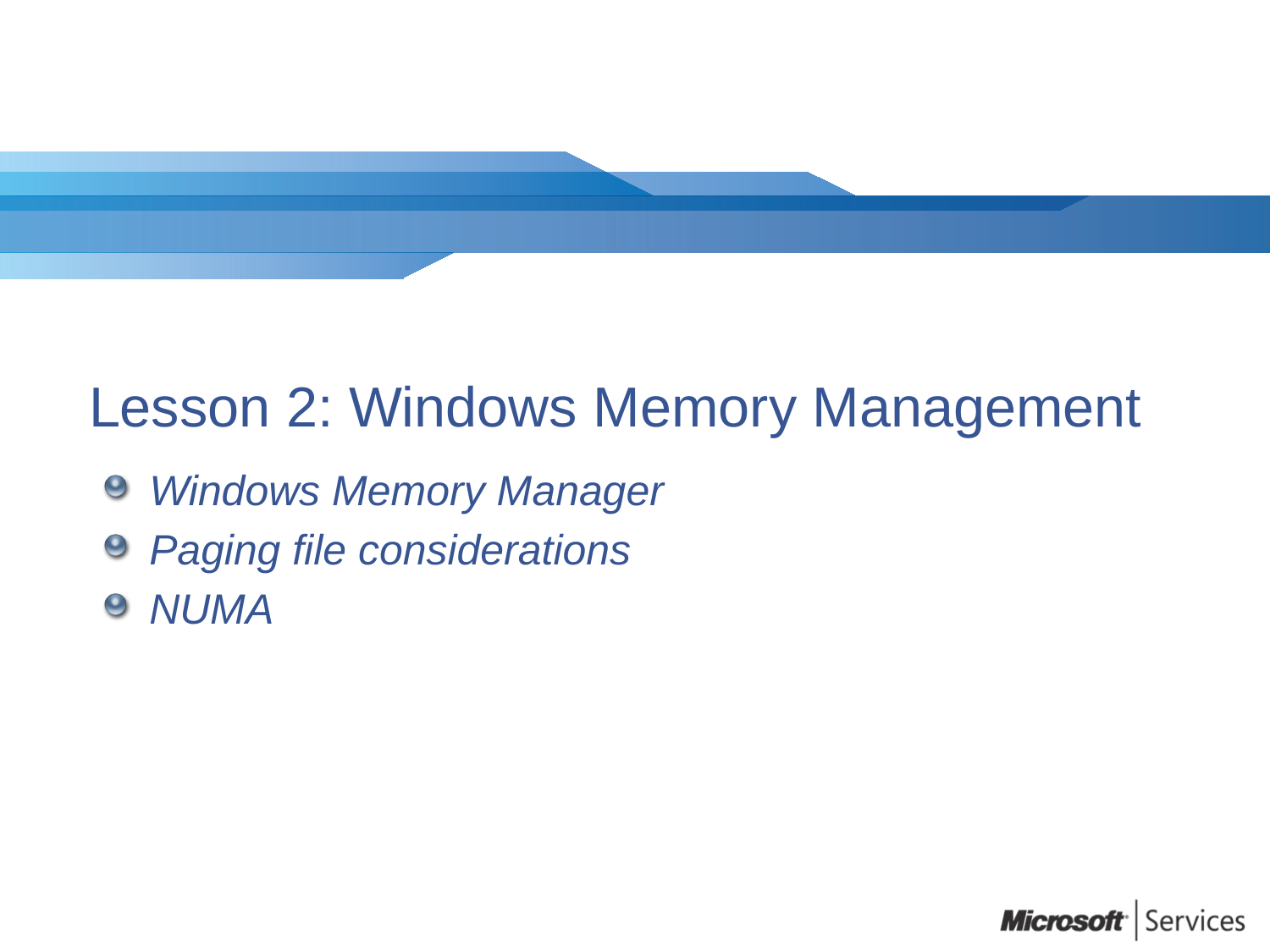

# Lesson 2: Windows Memory Management
Windows Memory Manager
Paging file considerations
NUMA

1
Microsoft Confidential